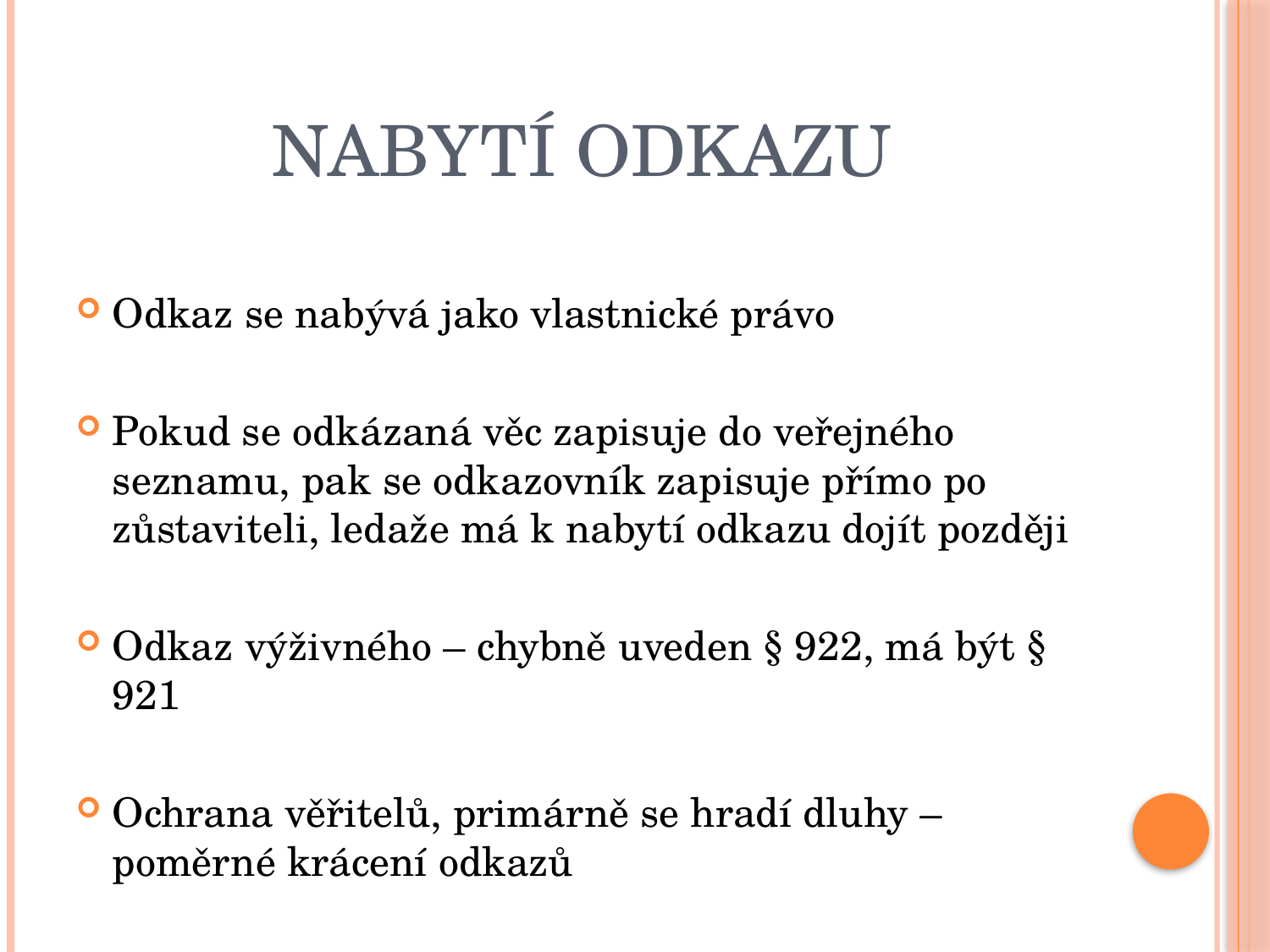

# Nabytí odkazu

Odkaz se nabývá jako vlastnické právo

Pokud se odkázaná věc zapisuje do veřejného seznamu, pak se odkazovník zapisuje přímo po zůstaviteli, ledaže má k nabytí odkazu dojít později

Odkaz výživného – chybně uveden § 922, má být § 921

Ochrana věřitelů, primárně se hradí dluhy – poměrné krácení odkazů